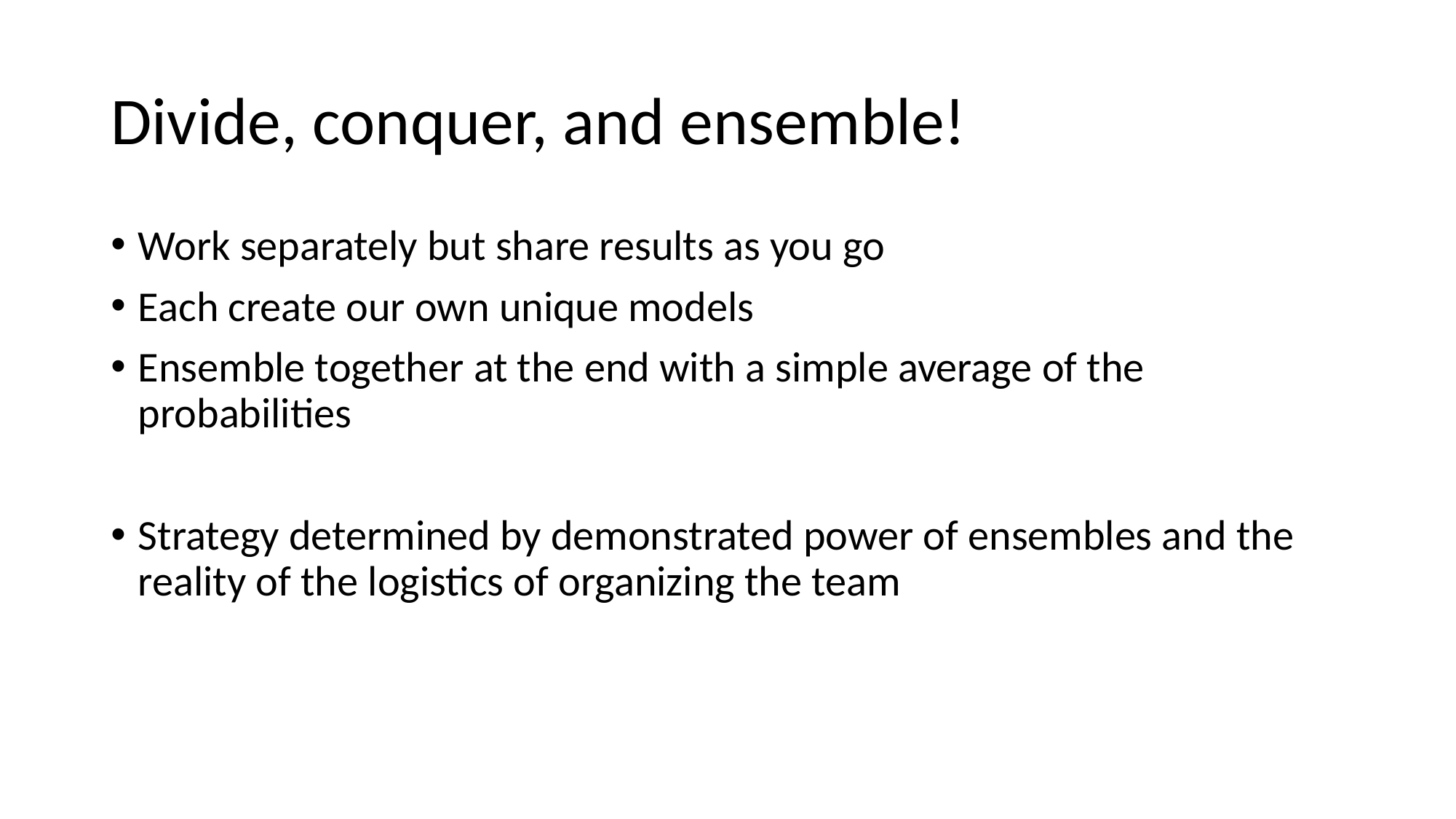

# Divide, conquer, and ensemble!
Work separately but share results as you go
Each create our own unique models
Ensemble together at the end with a simple average of the probabilities

Strategy determined by demonstrated power of ensembles and the reality of the logistics of organizing the team